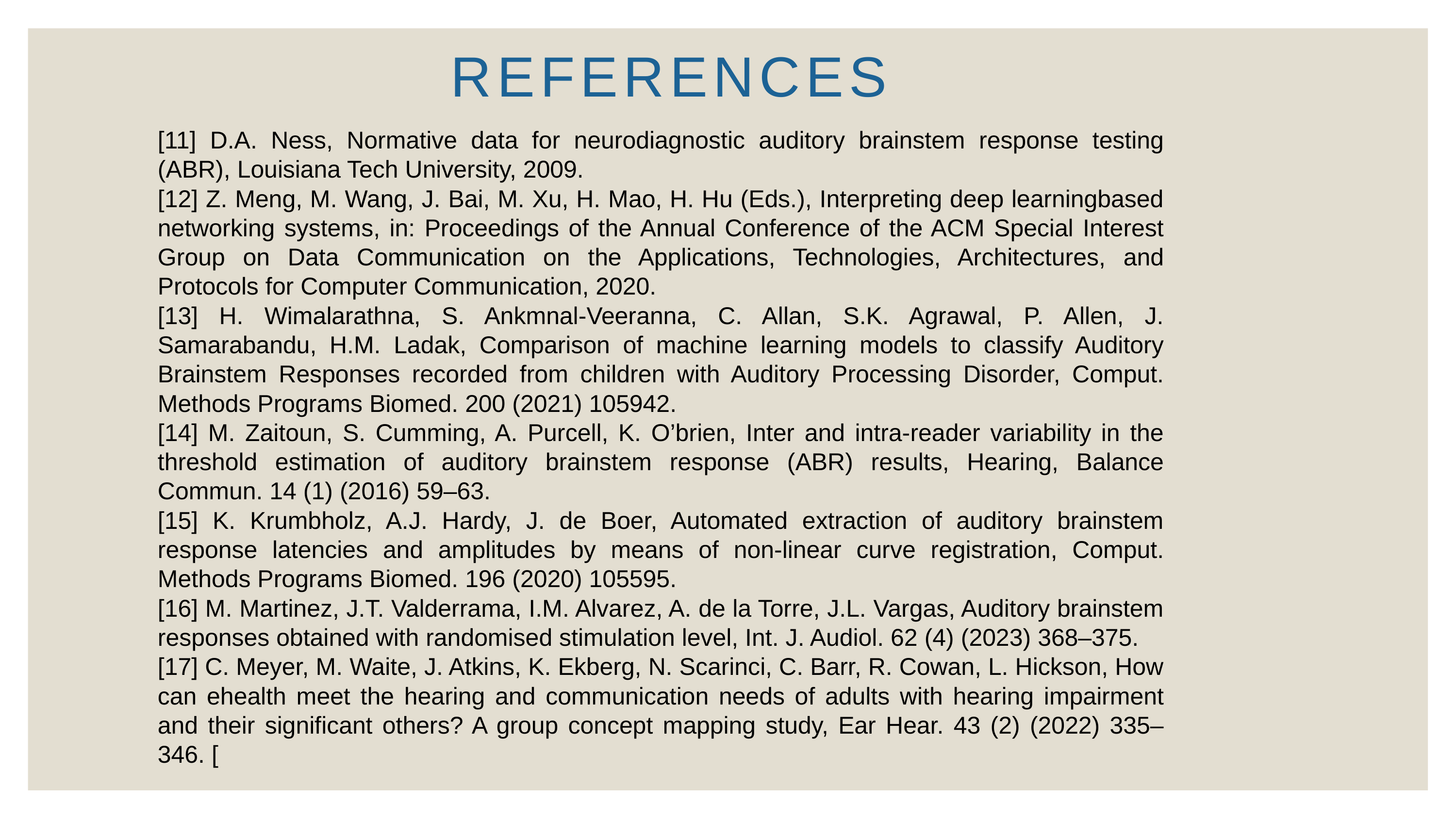

REFERENCES
[11] D.A. Ness, Normative data for neurodiagnostic auditory brainstem response testing (ABR), Louisiana Tech University, 2009.
[12] Z. Meng, M. Wang, J. Bai, M. Xu, H. Mao, H. Hu (Eds.), Interpreting deep learningbased networking systems, in: Proceedings of the Annual Conference of the ACM Special Interest Group on Data Communication on the Applications, Technologies, Architectures, and Protocols for Computer Communication, 2020.
[13] H. Wimalarathna, S. Ankmnal-Veeranna, C. Allan, S.K. Agrawal, P. Allen, J. Samarabandu, H.M. Ladak, Comparison of machine learning models to classify Auditory Brainstem Responses recorded from children with Auditory Processing Disorder, Comput. Methods Programs Biomed. 200 (2021) 105942.
[14] M. Zaitoun, S. Cumming, A. Purcell, K. O’brien, Inter and intra-reader variability in the threshold estimation of auditory brainstem response (ABR) results, Hearing, Balance Commun. 14 (1) (2016) 59–63.
[15] K. Krumbholz, A.J. Hardy, J. de Boer, Automated extraction of auditory brainstem response latencies and amplitudes by means of non-linear curve registration, Comput. Methods Programs Biomed. 196 (2020) 105595.
[16] M. Martinez, J.T. Valderrama, I.M. Alvarez, A. de la Torre, J.L. Vargas, Auditory brainstem responses obtained with randomised stimulation level, Int. J. Audiol. 62 (4) (2023) 368–375.
[17] C. Meyer, M. Waite, J. Atkins, K. Ekberg, N. Scarinci, C. Barr, R. Cowan, L. Hickson, How can ehealth meet the hearing and communication needs of adults with hearing impairment and their significant others? A group concept mapping study, Ear Hear. 43 (2) (2022) 335–346. [